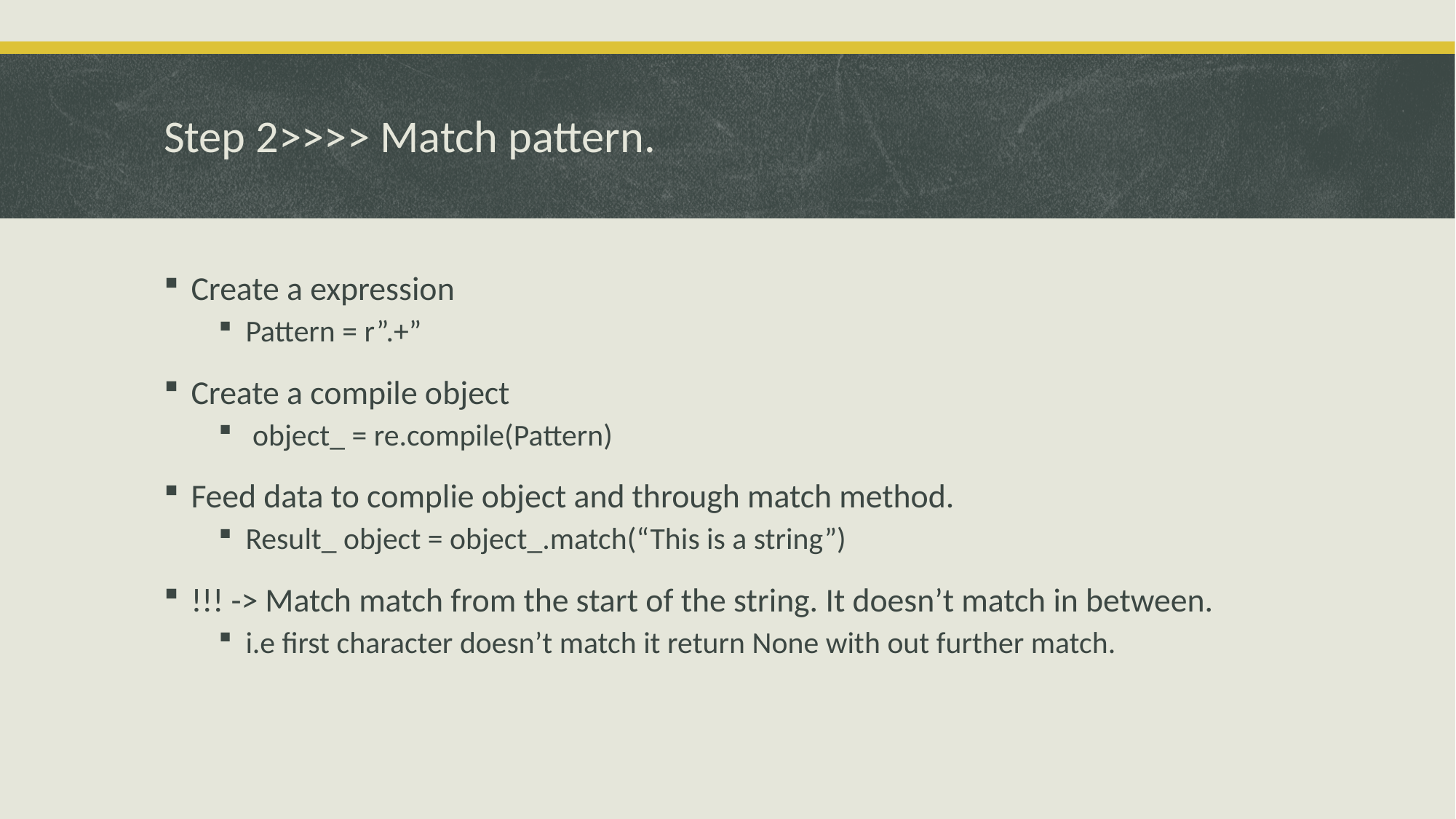

# Step 2>>>> Match pattern.
Create a expression
Pattern = r”.+”
Create a compile object
 object_ = re.compile(Pattern)
Feed data to complie object and through match method.
Result_ object = object_.match(“This is a string”)
!!! -> Match match from the start of the string. It doesn’t match in between.
i.e first character doesn’t match it return None with out further match.